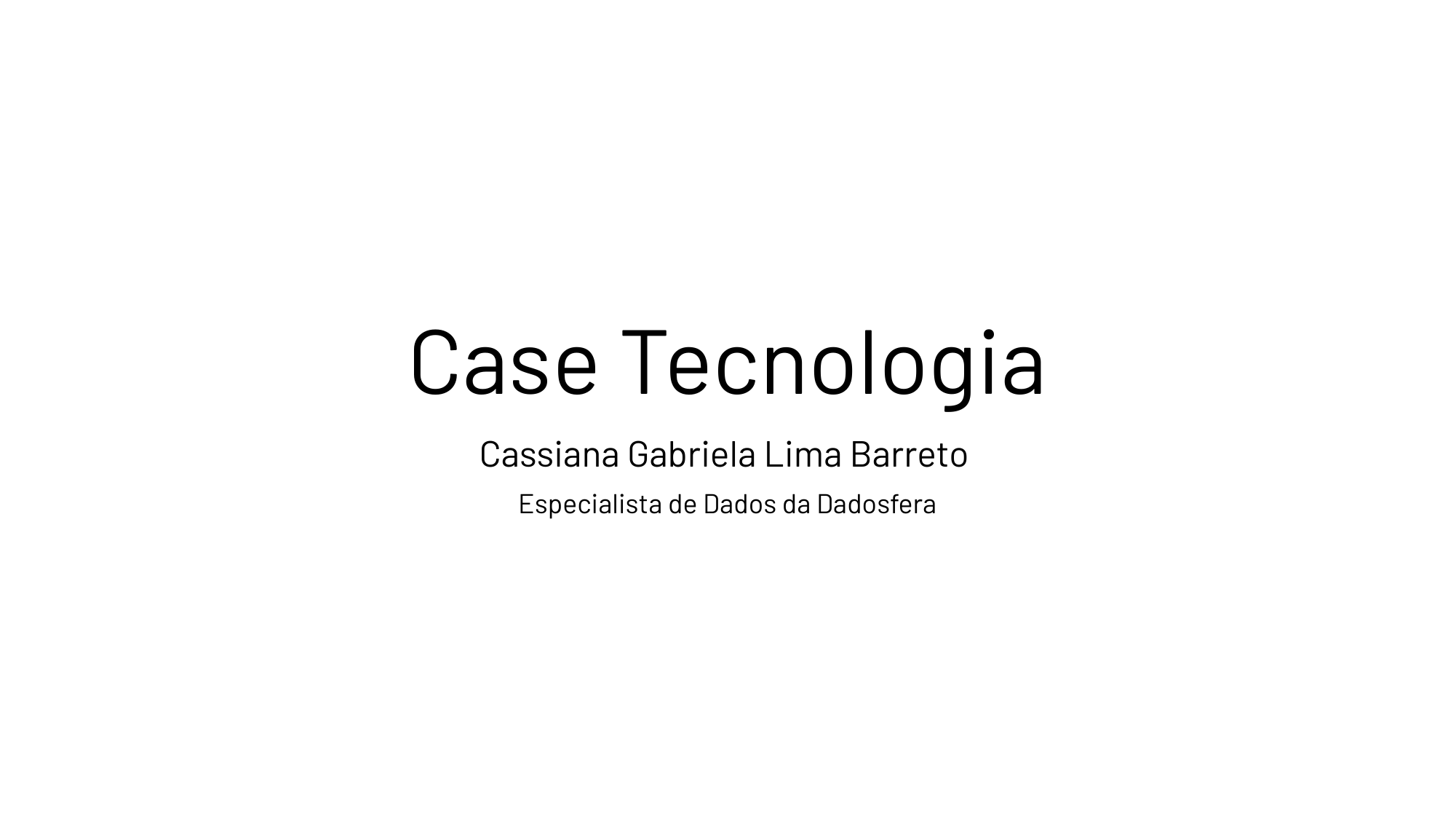

# Case Tecnologia
Cassiana Gabriela Lima Barreto
Especialista de Dados da Dadosfera